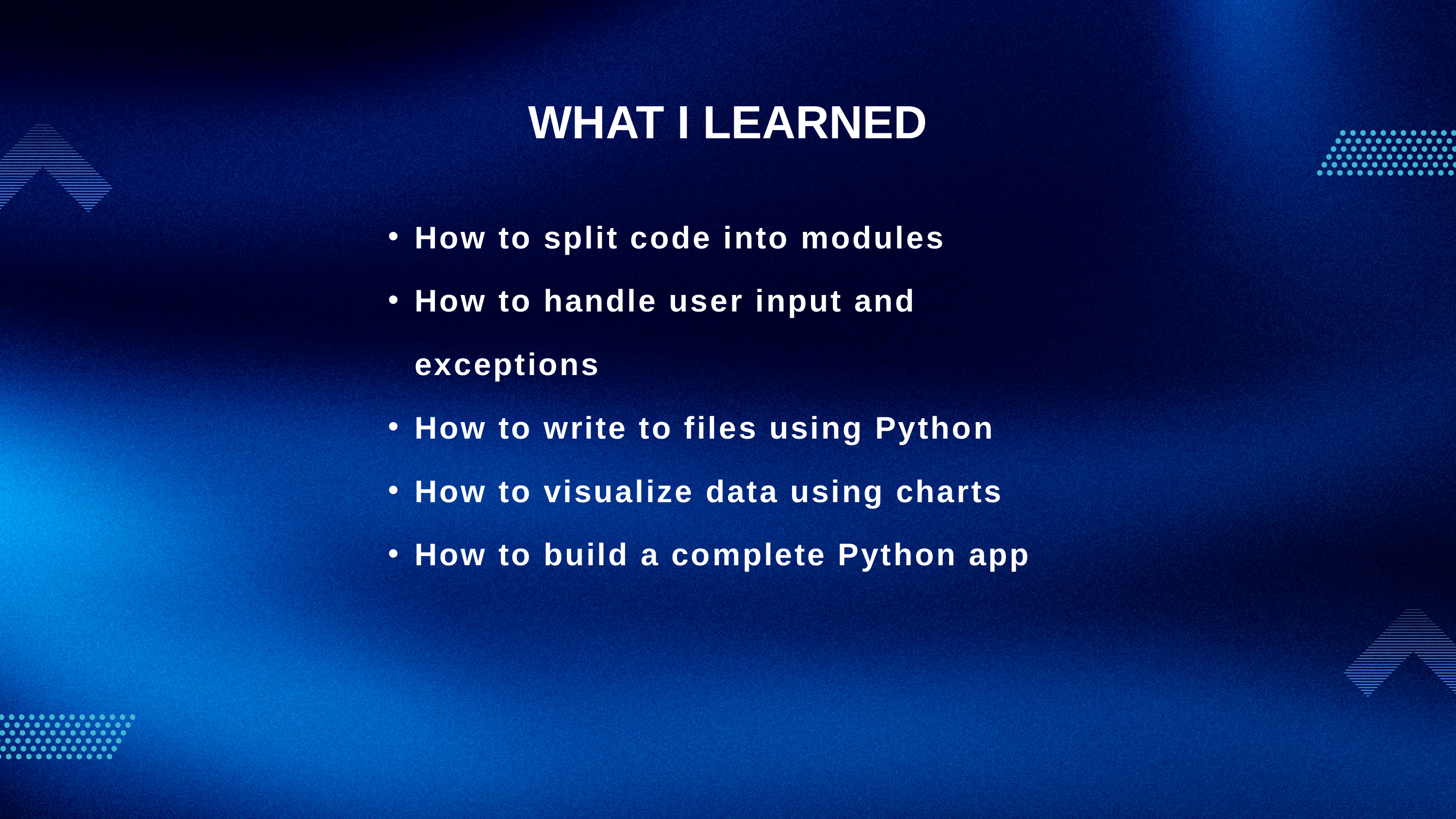

WHAT I LEARNED

How to split code into modules
How to handle user input and exceptions
How to write to files using Python
How to visualize data using charts
How to build a complete Python app